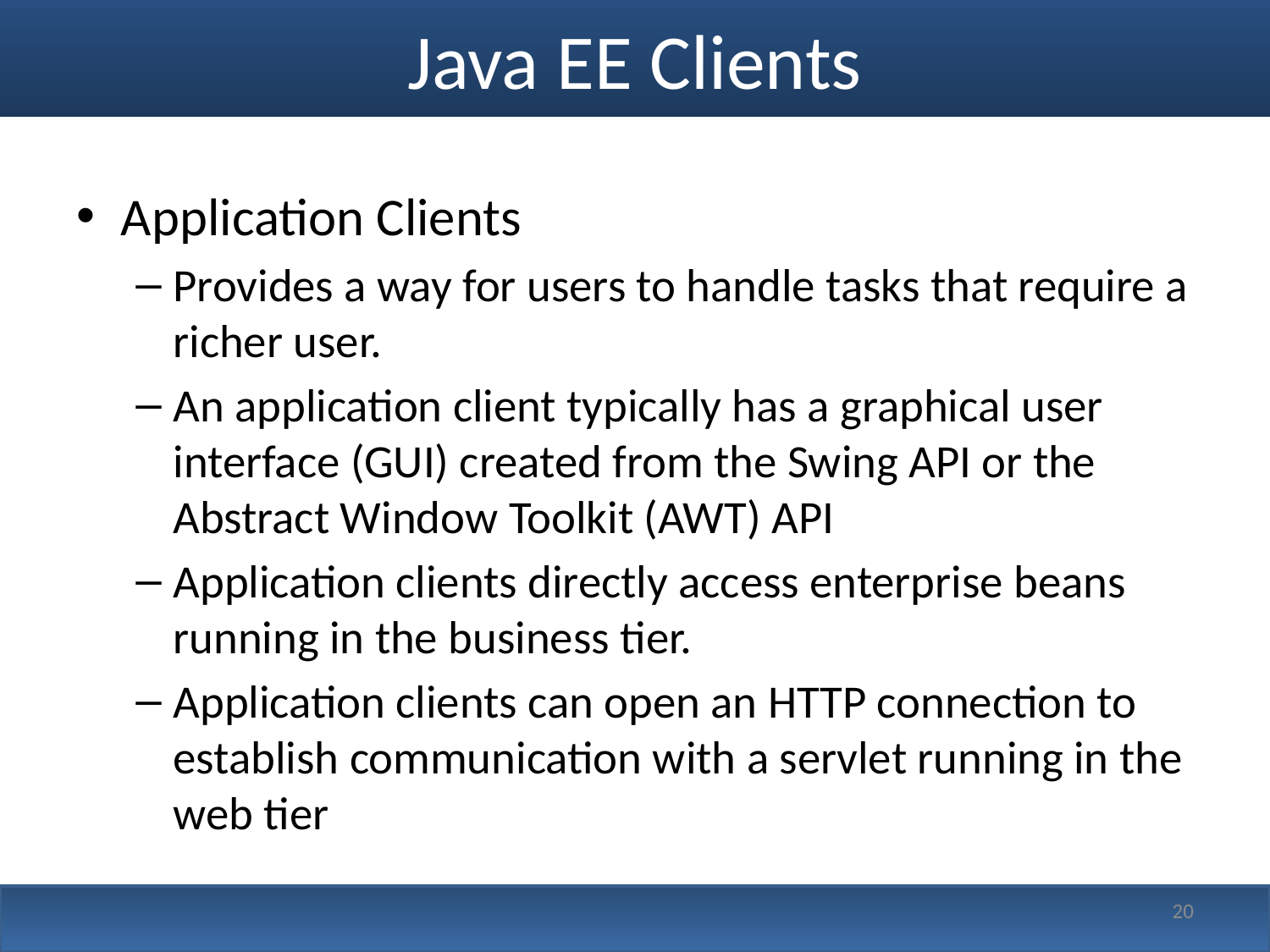

# Java EE Clients
Application Clients
Provides a way for users to handle tasks that require a richer user.
An application client typically has a graphical user interface (GUI) created from the Swing API or the Abstract Window Toolkit (AWT) API
Application clients directly access enterprise beans running in the business tier.
Application clients can open an HTTP connection to establish communication with a servlet running in the web tier
20